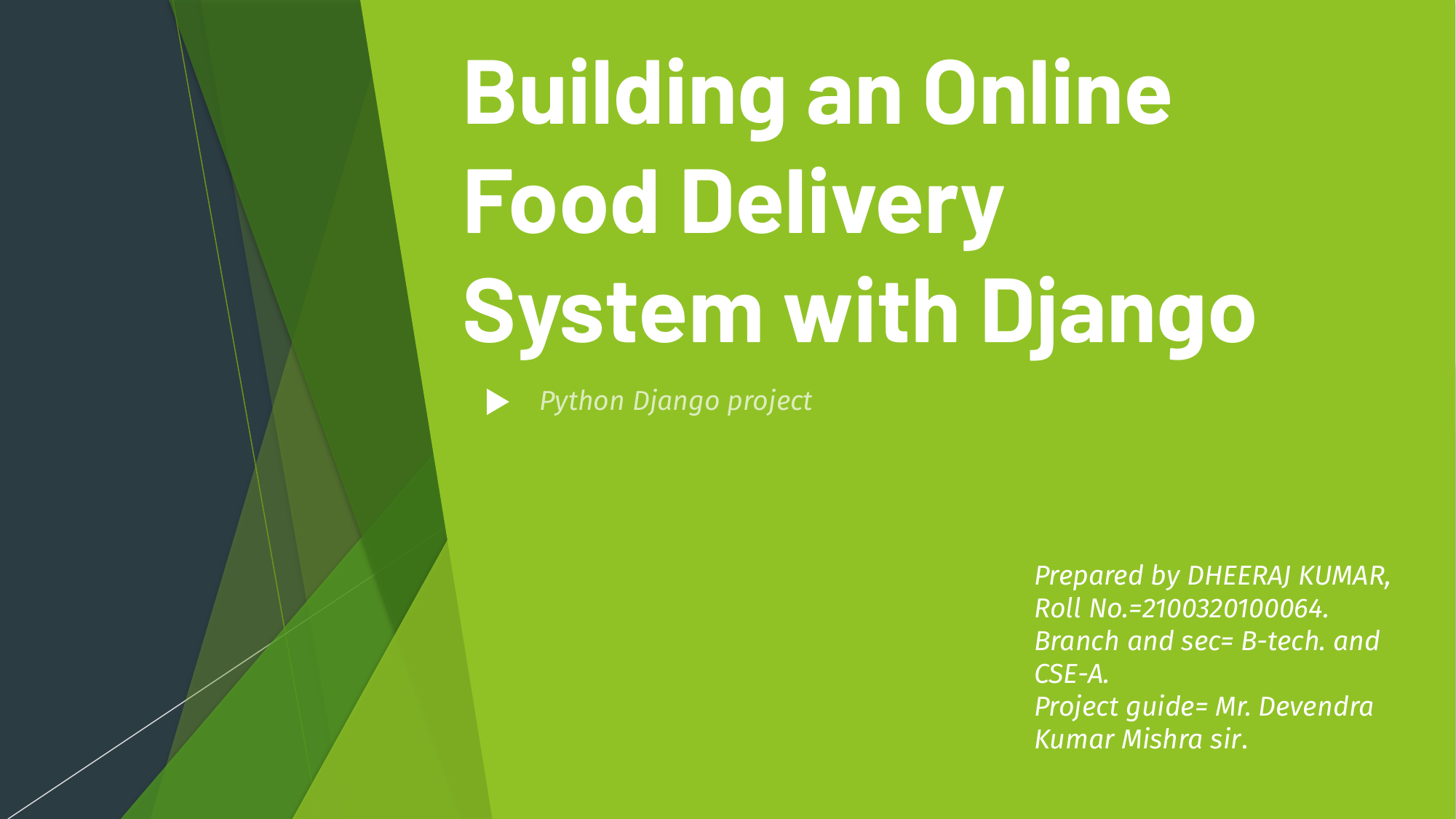

# Building an Online Food Delivery System with Django

Python Django project

Prepared by DHEERAJ KUMAR,
Roll No.=2100320100064.
Branch and sec= B-tech. and CSE-A.
Project guide= Mr. Devendra Kumar Mishra sir.